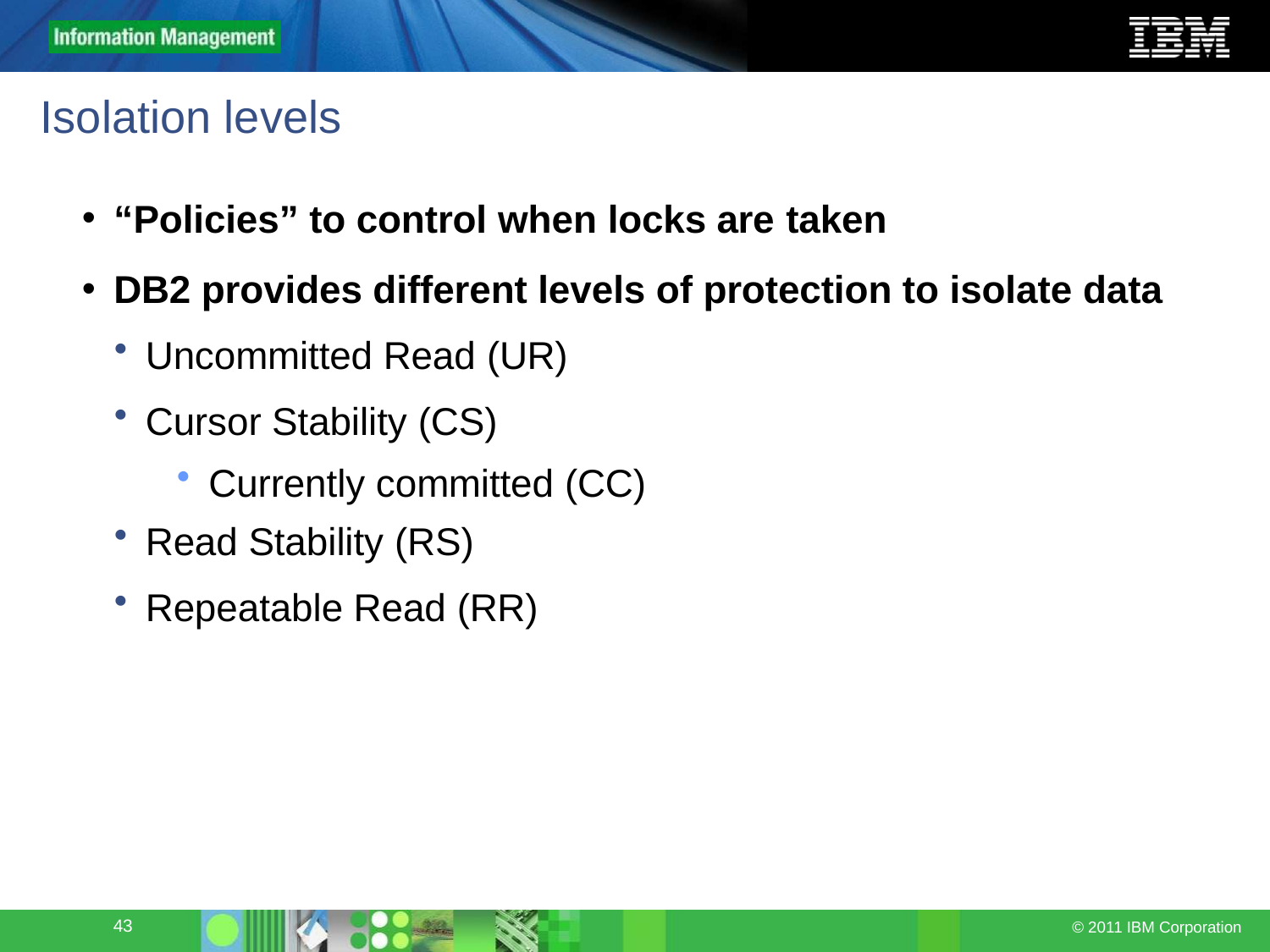

# Isolation levels
“Policies” to control when locks are taken
DB2 provides different levels of protection to isolate data
Uncommitted Read (UR)
Cursor Stability (CS)
Currently committed (CC)
Read Stability (RS)
Repeatable Read (RR)
43
© 2011 IBM Corporation